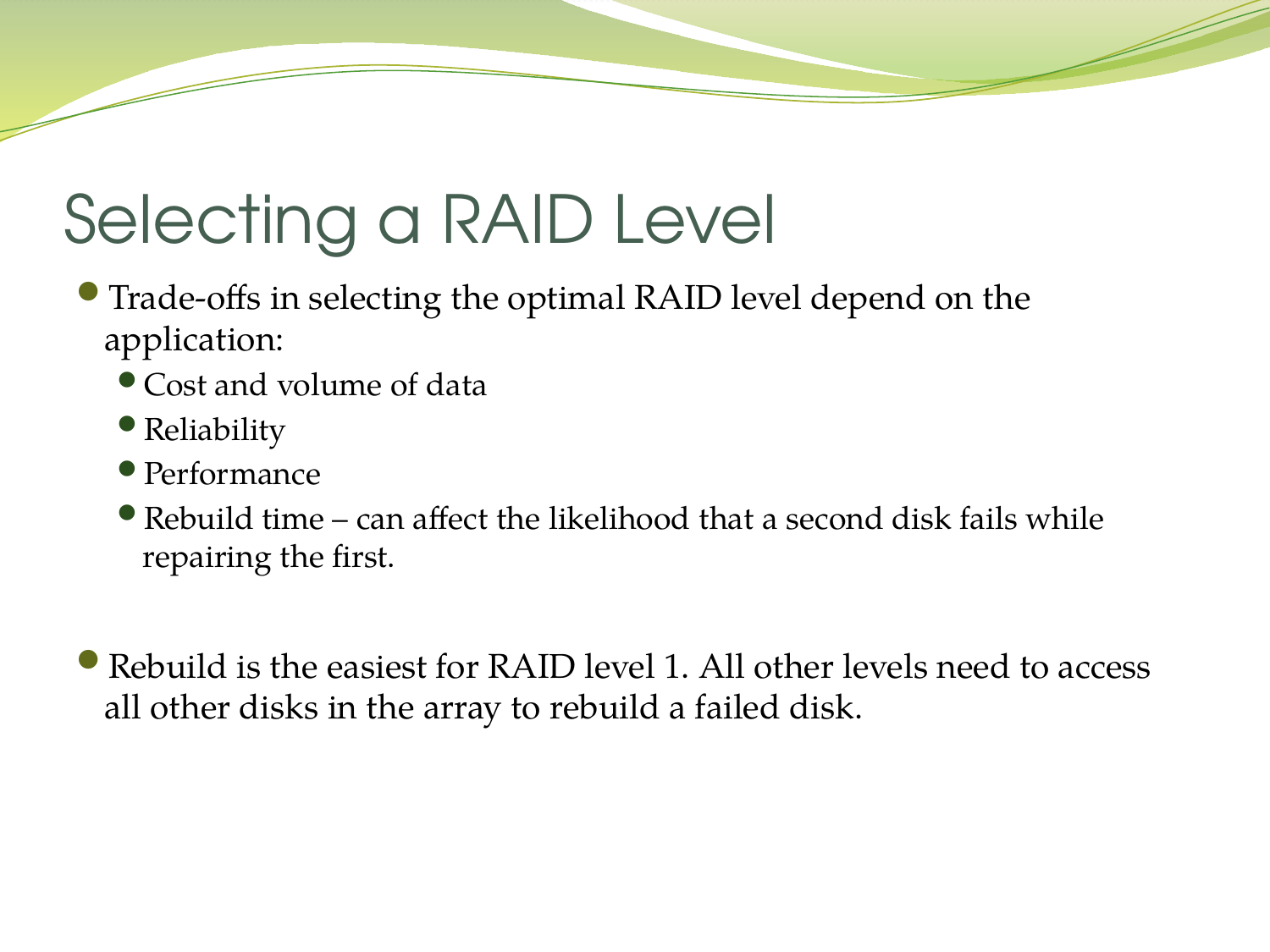

# Selecting a RAID Level
Trade-offs in selecting the optimal RAID level depend on the application:
Cost and volume of data
Reliability
Performance
Rebuild time – can affect the likelihood that a second disk fails while repairing the first.

Rebuild is the easiest for RAID level 1. All other levels need to access all other disks in the array to rebuild a failed disk.